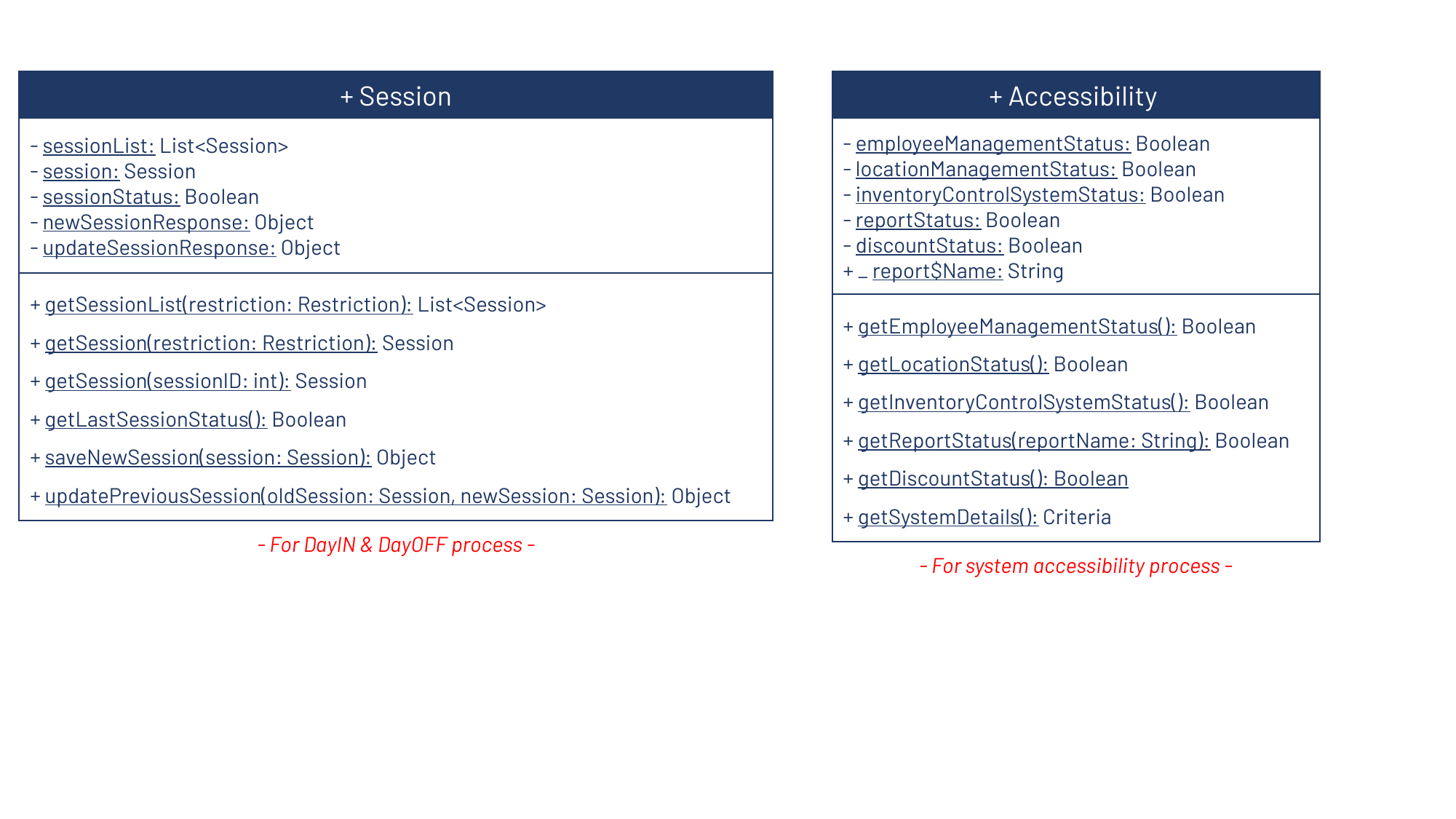

+ Session
+ Accessibility
- sessionList: List<Session>
- session: Session
- sessionStatus: Boolean
- newSessionResponse: Object
- updateSessionResponse: Object
- employeeManagementStatus: Boolean
- locationManagementStatus: Boolean
- inventoryControlSystemStatus: Boolean
- reportStatus: Boolean
- discountStatus: Boolean
+ _ report$Name: String
+ getSessionList(restriction: Restriction): List<Session>
+ getSession(restriction: Restriction): Session
+ getSession(sessionID: int): Session
+ getLastSessionStatus(): Boolean
+ saveNewSession(session: Session): Object
+ updatePreviousSession(oldSession: Session, newSession: Session): Object
+ getEmployeeManagementStatus(): Boolean
+ getLocationStatus(): Boolean
+ getInventoryControlSystemStatus(): Boolean
+ getReportStatus(reportName: String): Boolean
+ getDiscountStatus(): Boolean
+ getSystemDetails(): Criteria
- For DayIN & DayOFF process -
- For system accessibility process -